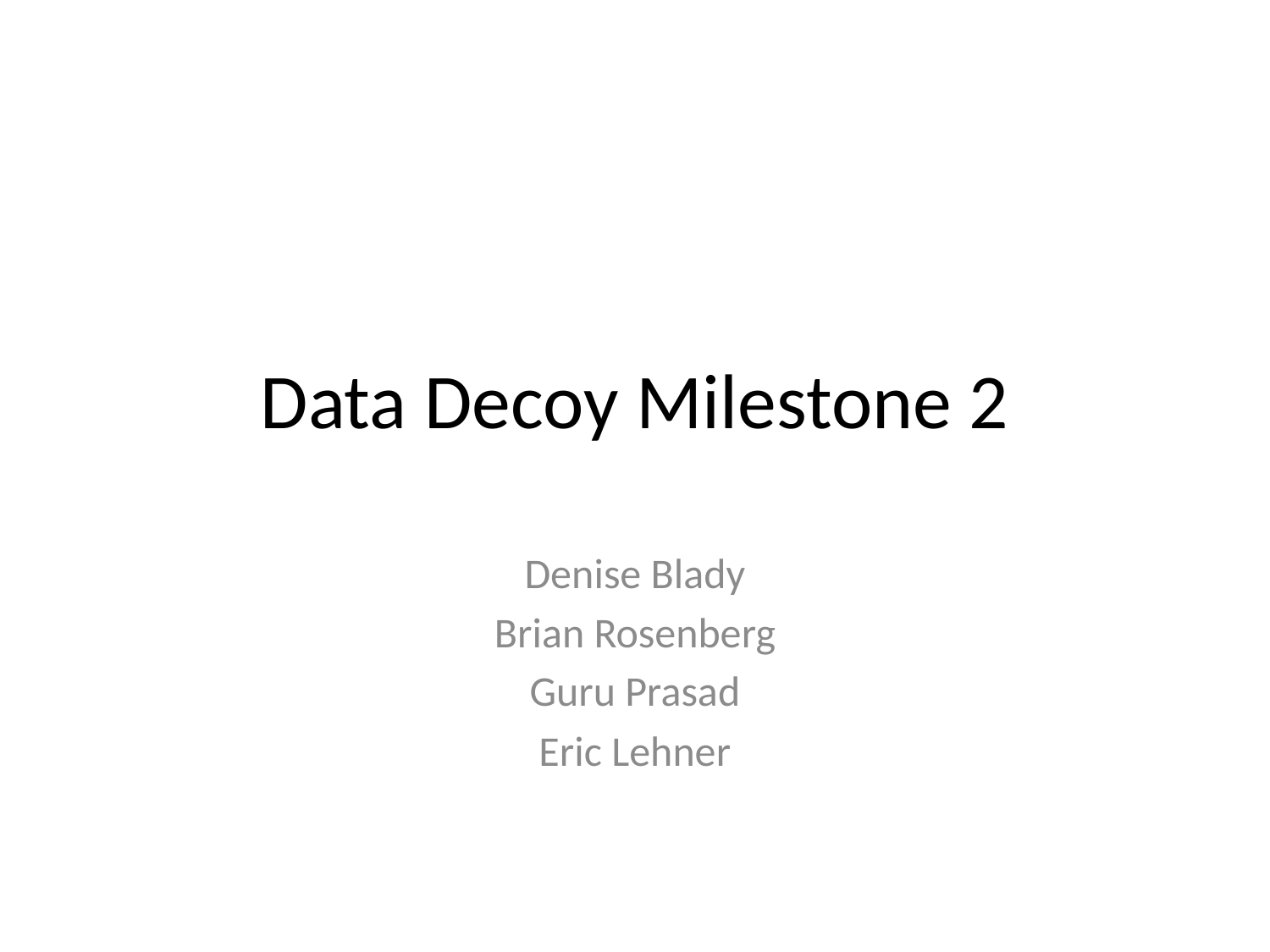

# Data Decoy Milestone 2
Denise Blady
Brian Rosenberg
Guru Prasad
Eric Lehner